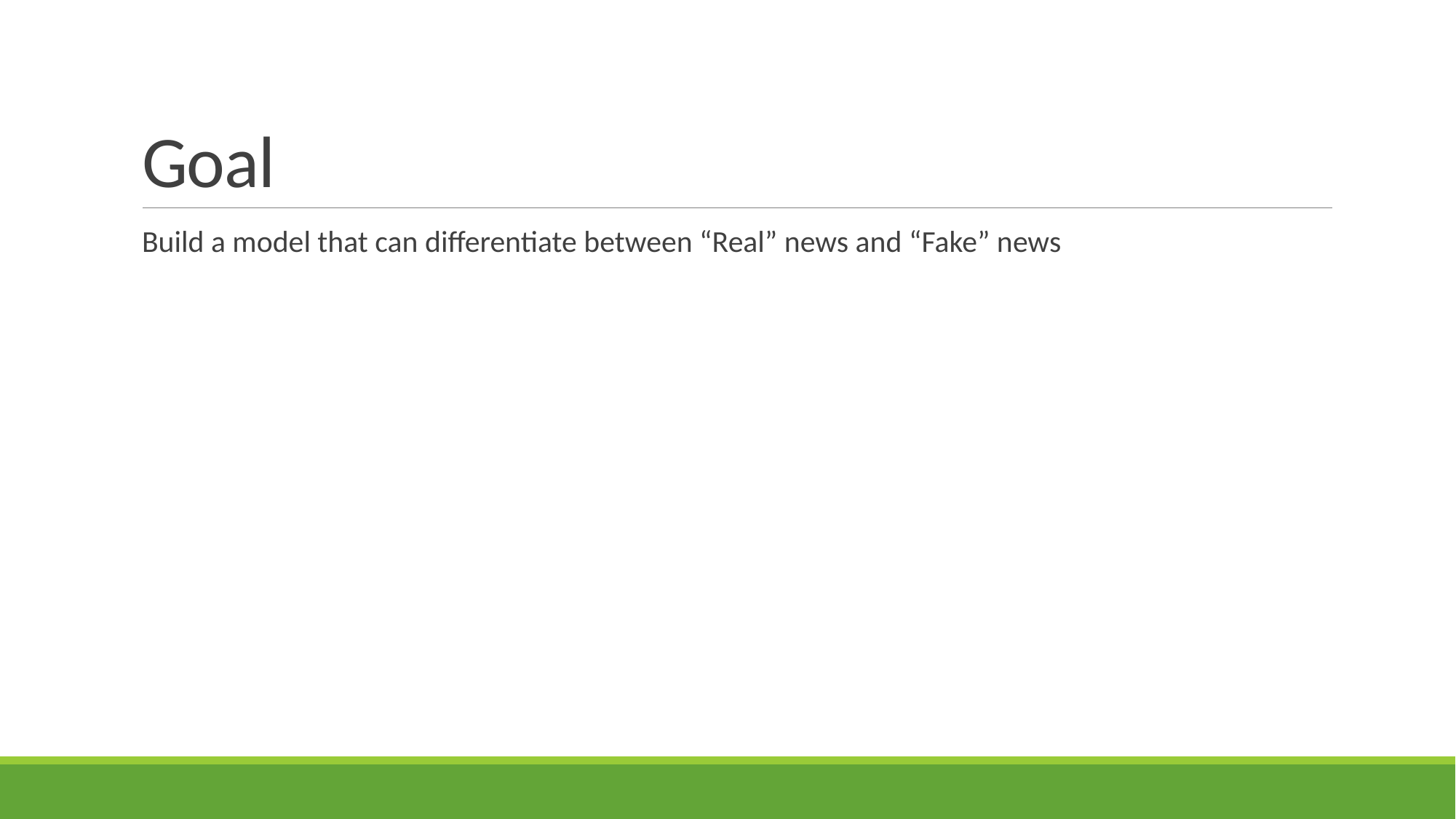

# Goal
Build a model that can differentiate between “Real” news and “Fake” news